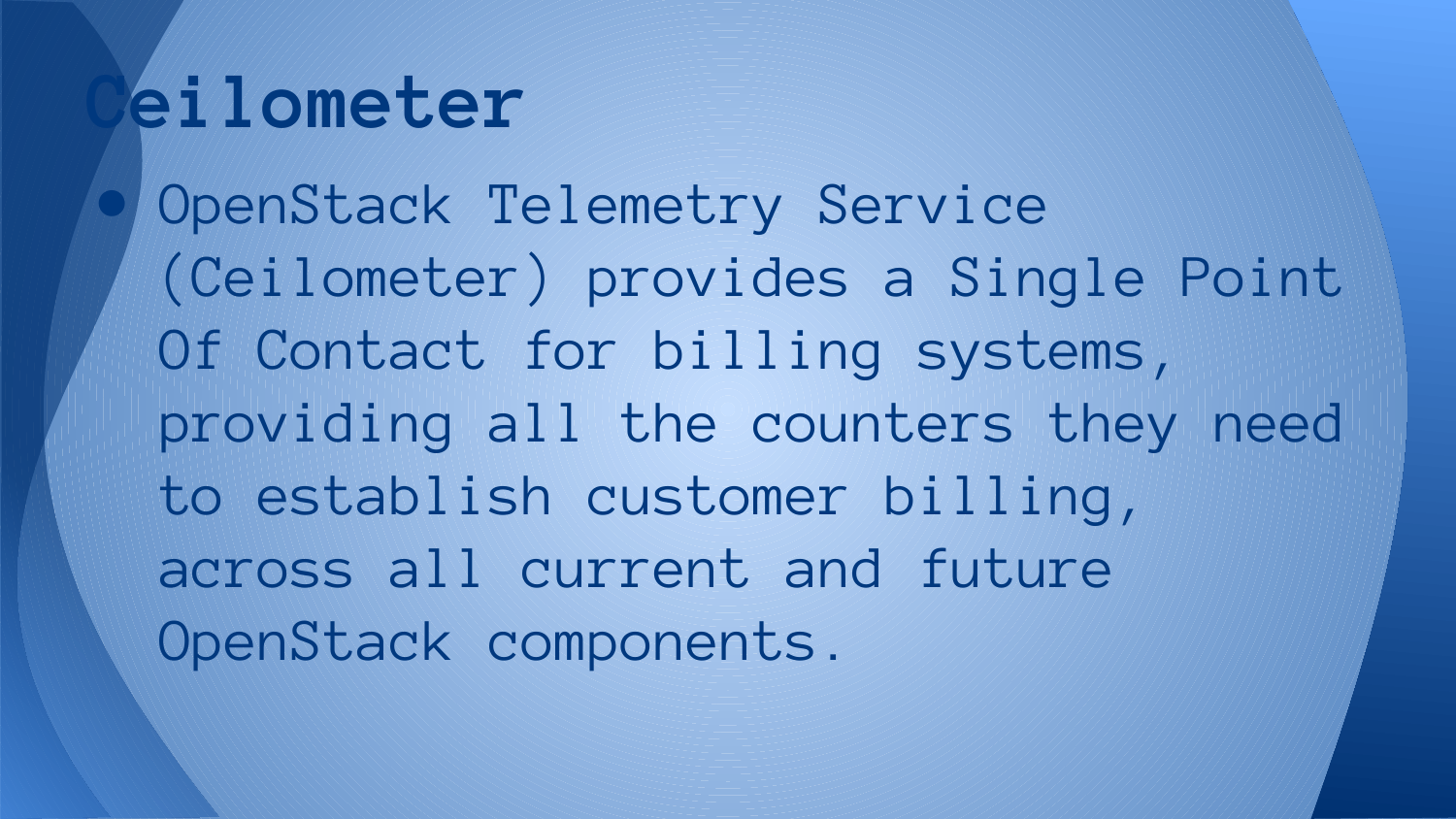

# Ceilometer
OpenStack Telemetry Service (Ceilometer) provides a Single Point Of Contact for billing systems, providing all the counters they need to establish customer billing, across all current and future OpenStack components.